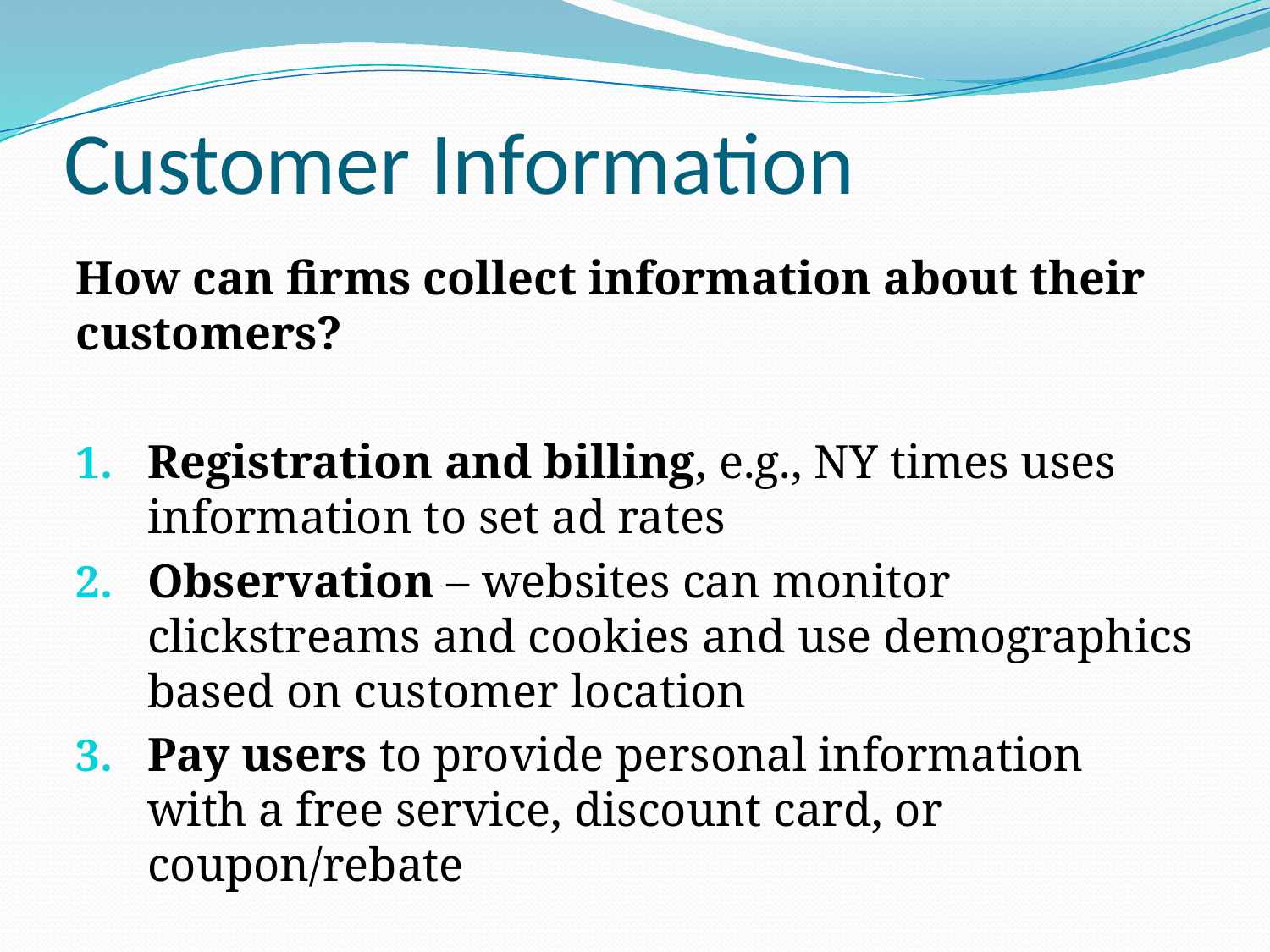

# Customer Information
How can firms collect information about their customers?

Registration and billing, e.g., NY times uses information to set ad rates
Observation – websites can monitor clickstreams and cookies and use demographics based on customer location
Pay users to provide personal information with a free service, discount card, or coupon/rebate